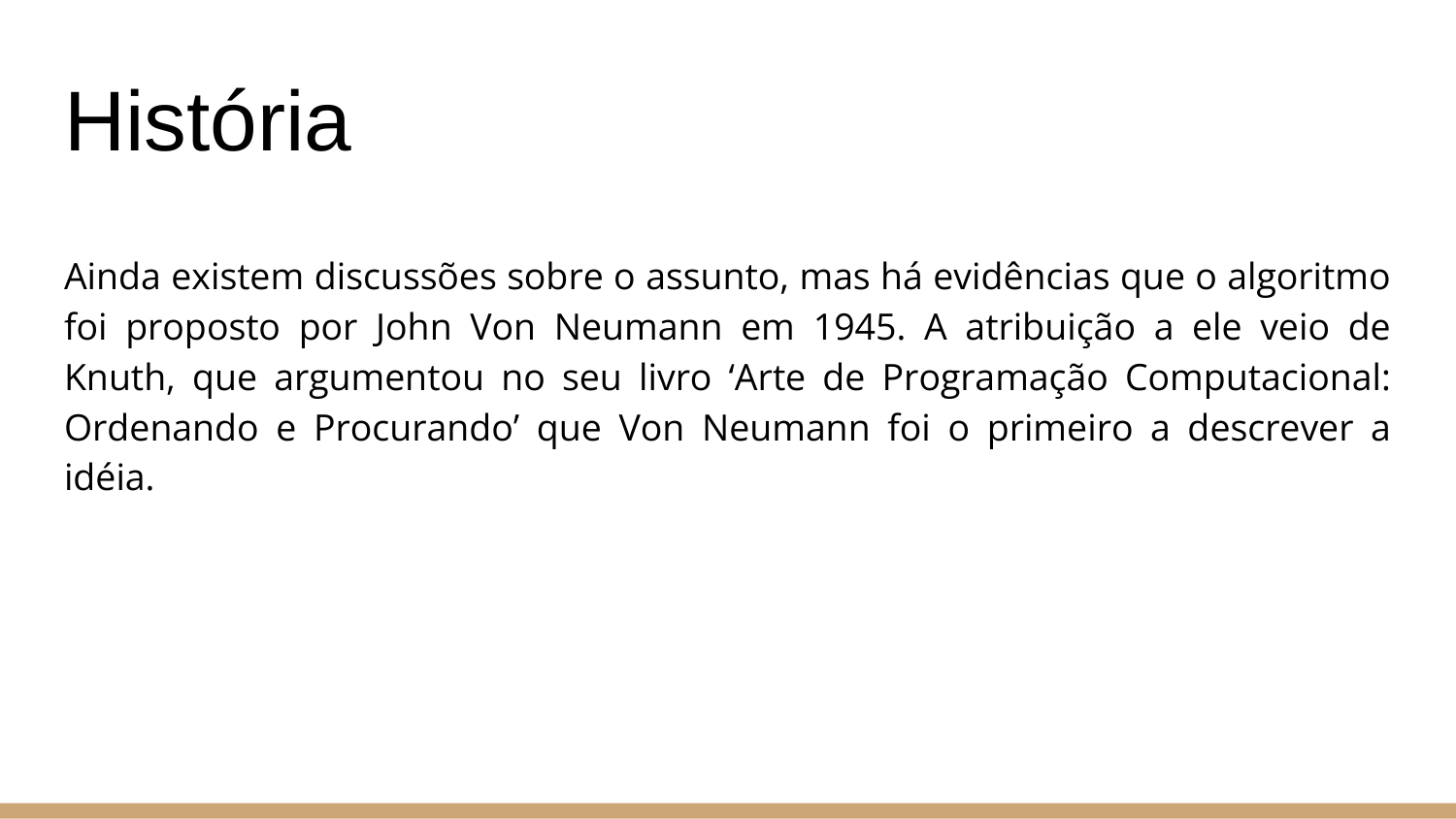

# História
Ainda existem discussões sobre o assunto, mas há evidências que o algoritmo foi proposto por John Von Neumann em 1945. A atribuição a ele veio de Knuth, que argumentou no seu livro ‘Arte de Programação Computacional: Ordenando e Procurando’ que Von Neumann foi o primeiro a descrever a idéia.